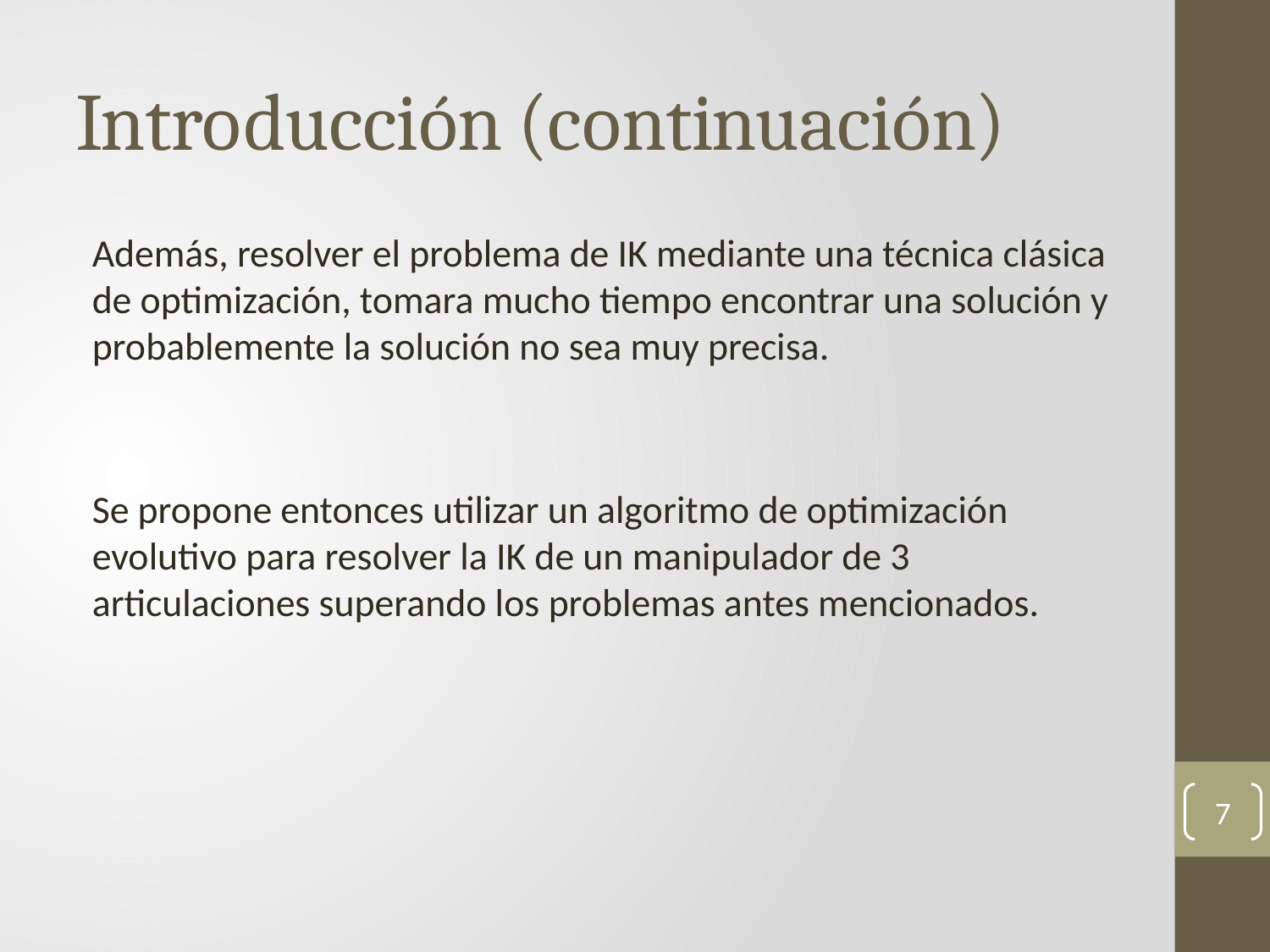

# Introducción (continuación)
Además, resolver el problema de IK mediante una técnica clásica de optimización, tomara mucho tiempo encontrar una solución y probablemente la solución no sea muy precisa.

Se propone entonces utilizar un algoritmo de optimización evolutivo para resolver la IK de un manipulador de 3 articulaciones superando los problemas antes mencionados.
7